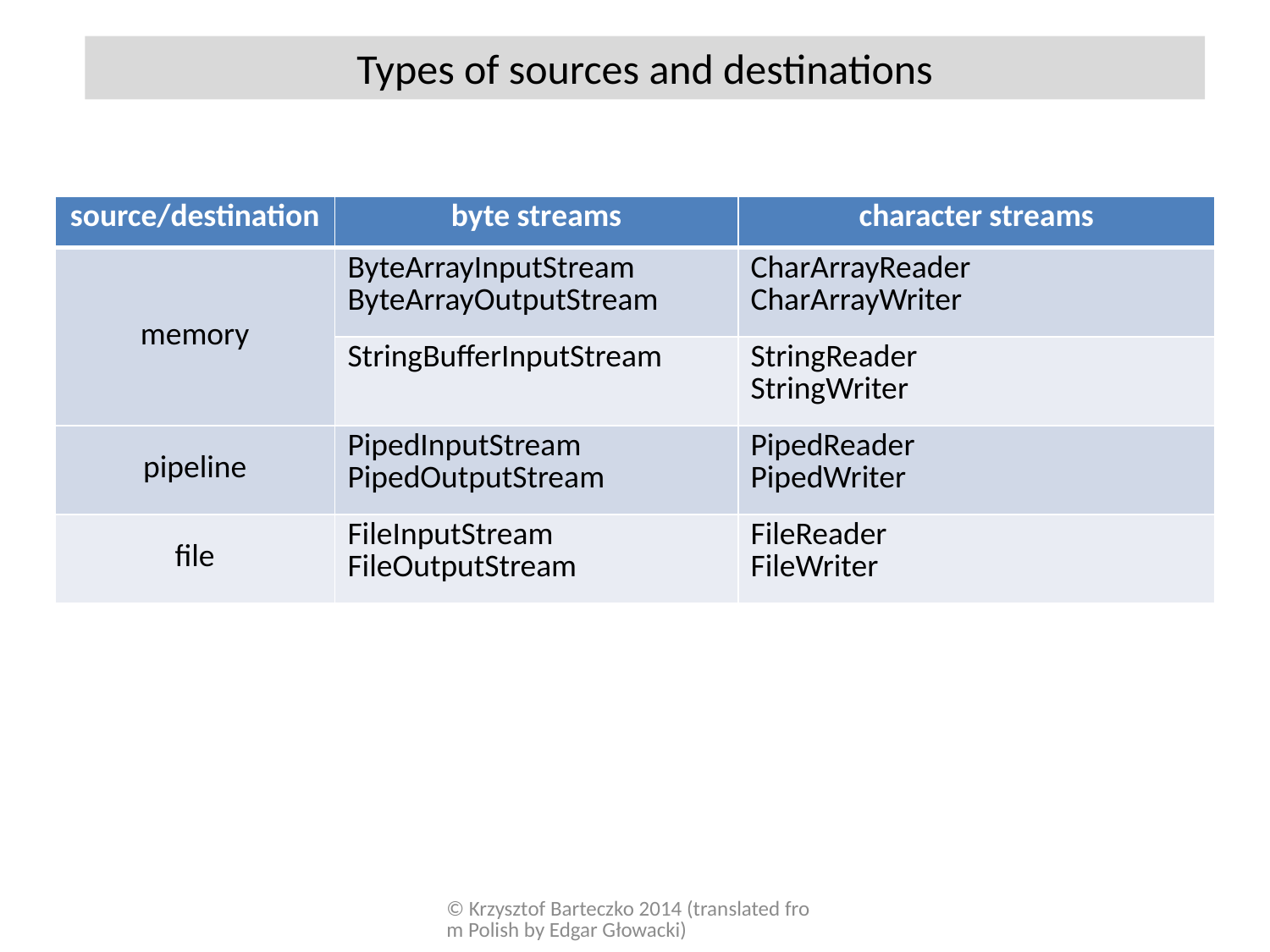

Types of sources and destinations
| source/destination | byte streams | character streams |
| --- | --- | --- |
| memory | ByteArrayInputStream ByteArrayOutputStream | CharArrayReader CharArrayWriter |
|  | StringBufferInputStream | StringReader StringWriter |
| pipeline | PipedInputStream PipedOutputStream | PipedReader PipedWriter |
| file | FileInputStream FileOutputStream | FileReader FileWriter |
© Krzysztof Barteczko 2014 (translated from Polish by Edgar Głowacki)